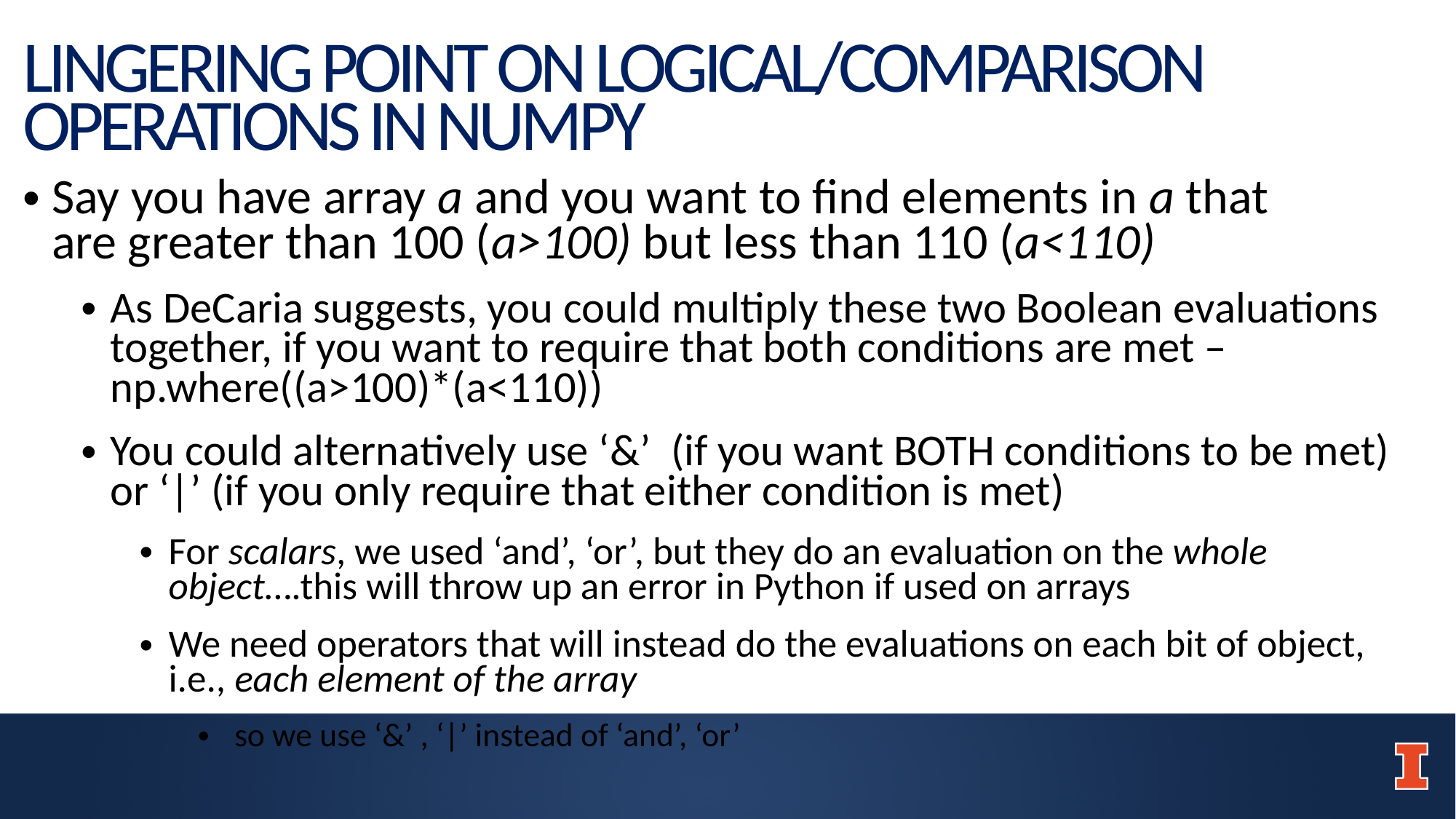

# LINGERING POINT ON LOGICAL/COMPARISON OPERATIONS IN NUMPY
Say you have array a and you want to find elements in a that
are greater than 100 (a>100) but less than 110 (a<110)
As DeCaria suggests, you could multiply these two Boolean evaluations together, if you want to require that both conditions are met – np.where((a>100)*(a<110))
You could alternatively use ‘&’  (if you want BOTH conditions to be met) or ‘|’ (if you only require that either condition is met)
For scalars, we used ‘and’, ‘or’, but they do an evaluation on the whole
object….this will throw up an error in Python if used on arrays
We need operators that will instead do the evaluations on each bit of object, i.e., each element of the array
 so we use ‘&’ , ‘|’ instead of ‘and’, ‘or’